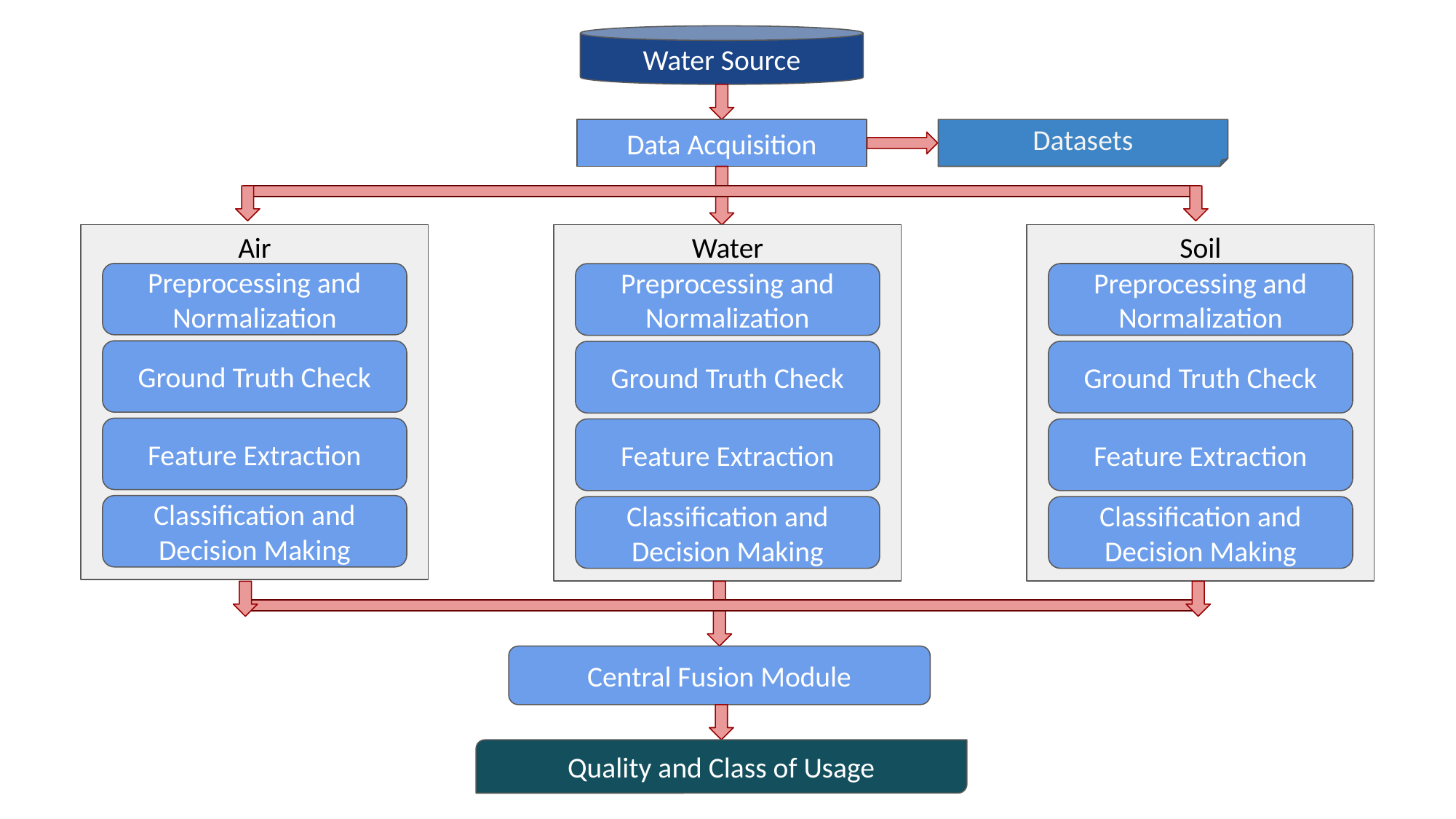

Water Source

Data Acquisition
Datasets

Air

Preprocessing and Normalization
Ground Truth Check
Feature Extraction
Classification and Decision Making
Soil

Preprocessing and Normalization
Ground Truth Check
Feature Extraction
Classification and Decision Making
Water

Preprocessing and Normalization
Ground Truth Check
Feature Extraction
Classification and Decision Making

Central Fusion Module

Quality and Class of Usage